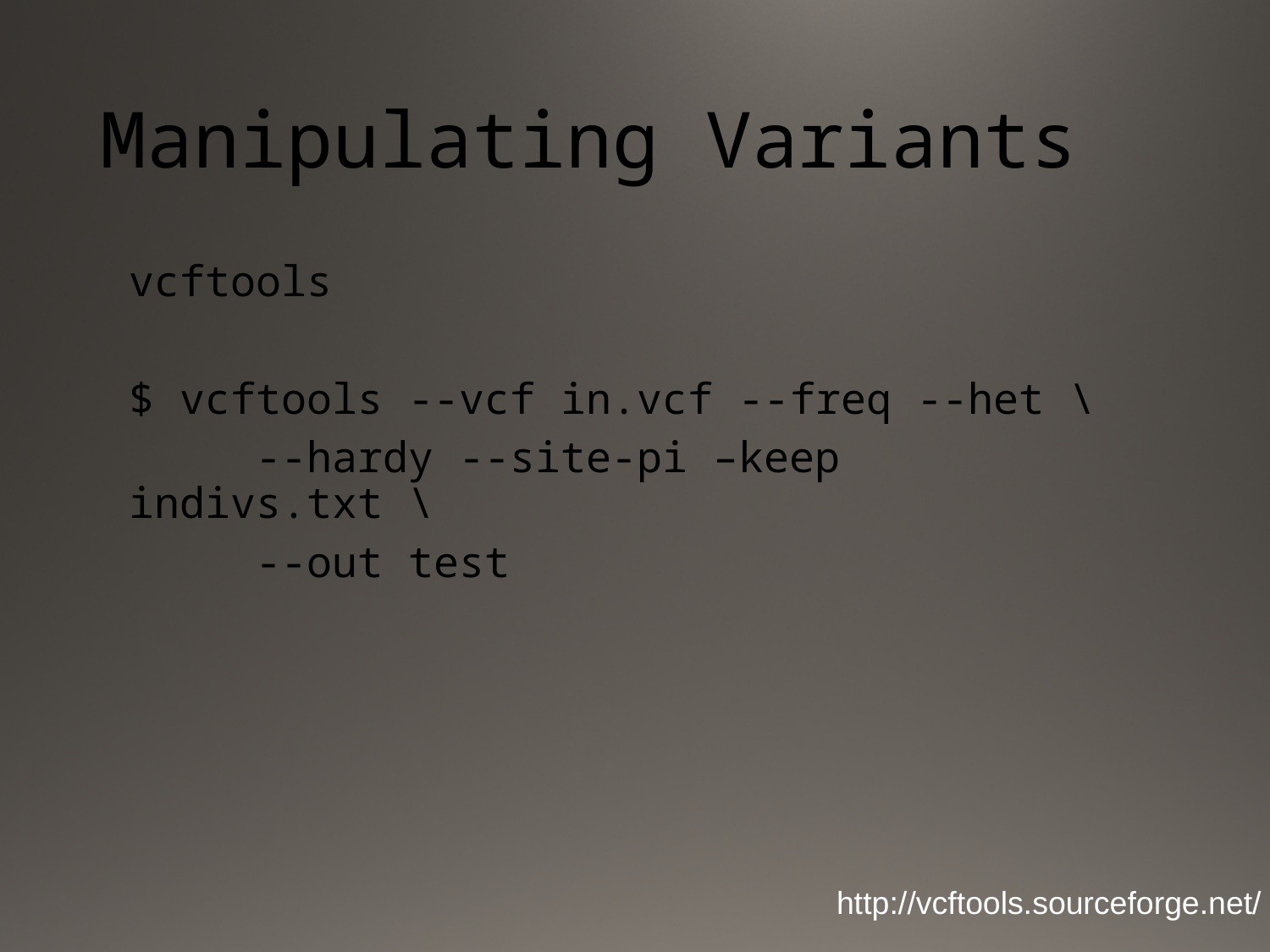

# Manipulating Variants
vcftools

$ vcftools --vcf in.vcf --freq --het \
	--hardy --site-pi –keep indivs.txt \
	--out test

http://vcftools.sourceforge.net/